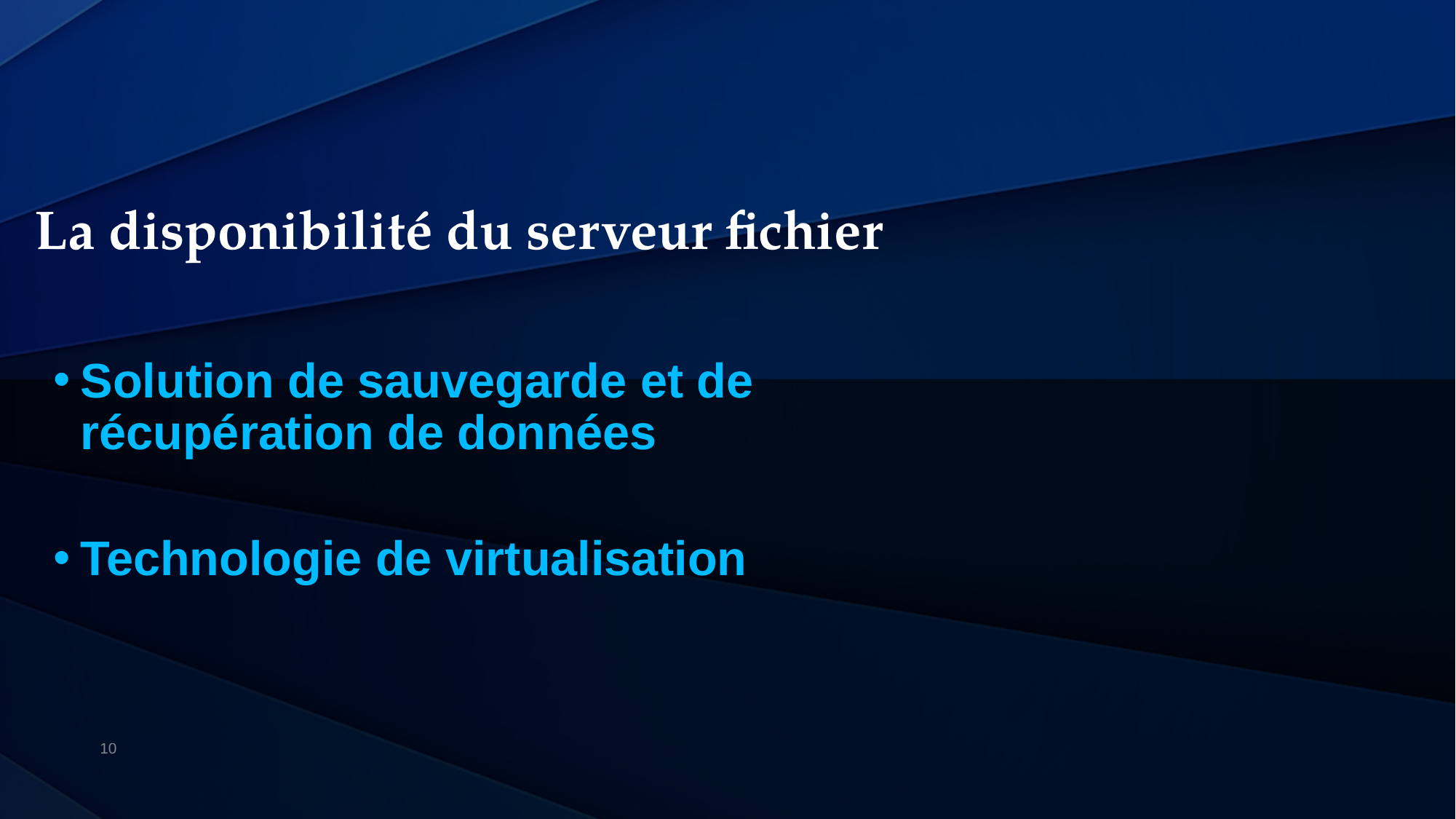

# La disponibilité du serveur fichier
Solution de sauvegarde et de récupération de données
Technologie de virtualisation

Mise à jour de sécurité régulière
10